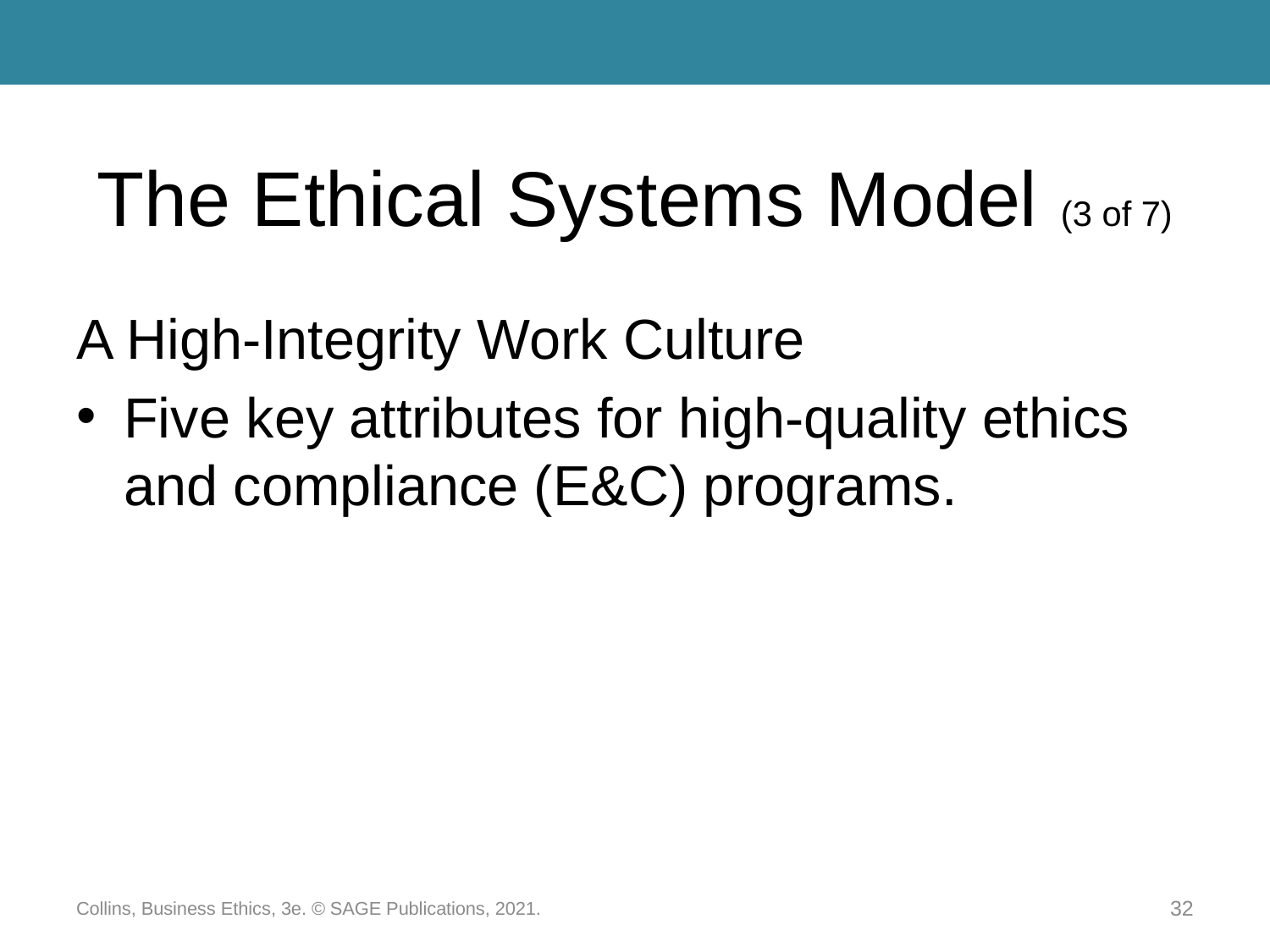

# The Ethical Systems Model (3 of 7)
A High-Integrity Work Culture
Five key attributes for high-quality ethics and compliance (E&C) programs.
Collins, Business Ethics, 3e. © SAGE Publications, 2021.
32